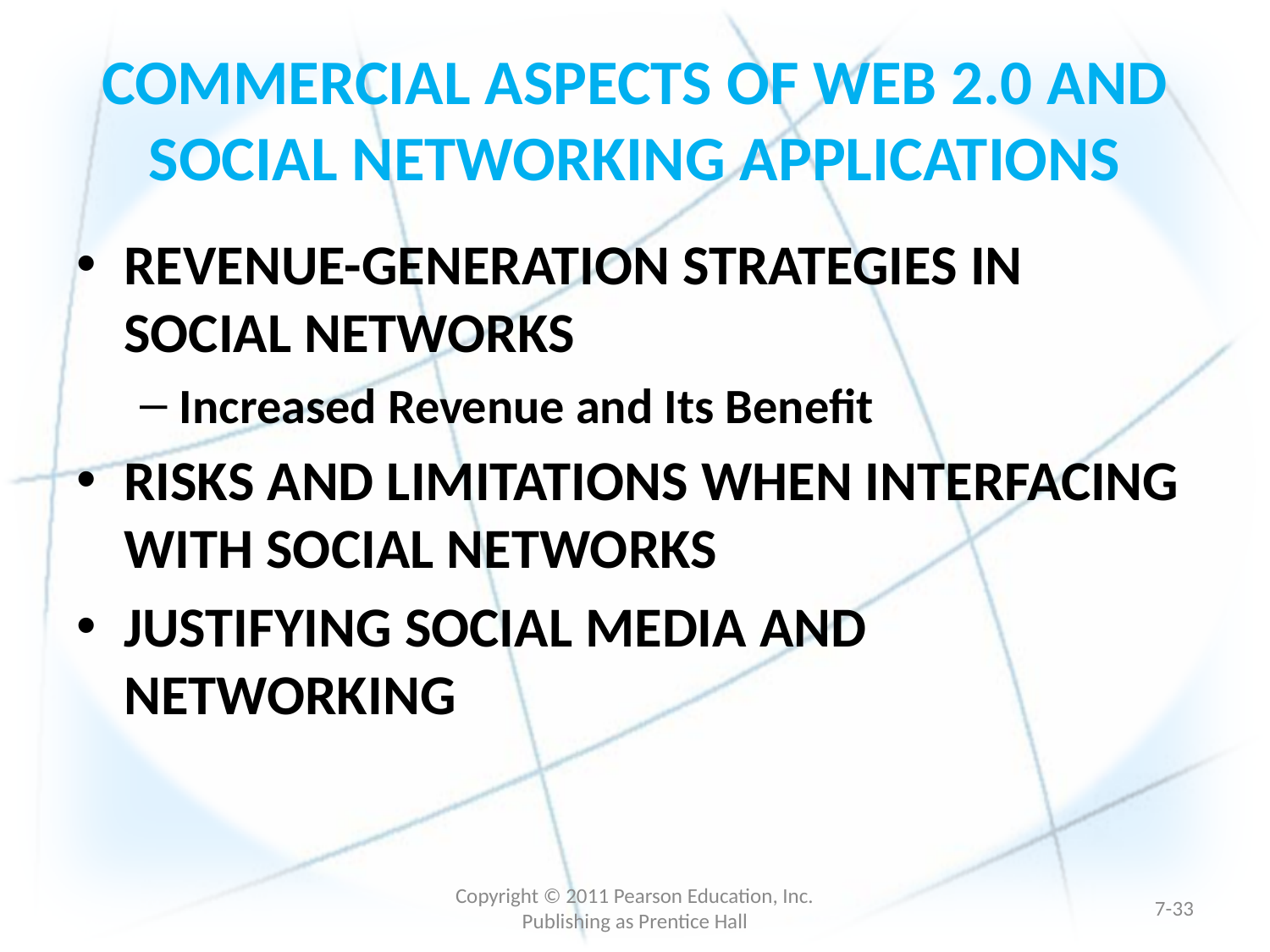

# COMMERCIAL ASPECTS OF WEB 2.0 AND SOCIAL NETWORKING APPLICATIONS
REVENUE-GENERATION STRATEGIES IN SOCIAL NETWORKS
Increased Revenue and Its Benefit
RISKS AND LIMITATIONS WHEN INTERFACING WITH SOCIAL NETWORKS
JUSTIFYING SOCIAL MEDIA AND NETWORKING
Copyright © 2011 Pearson Education, Inc. Publishing as Prentice Hall
7-33